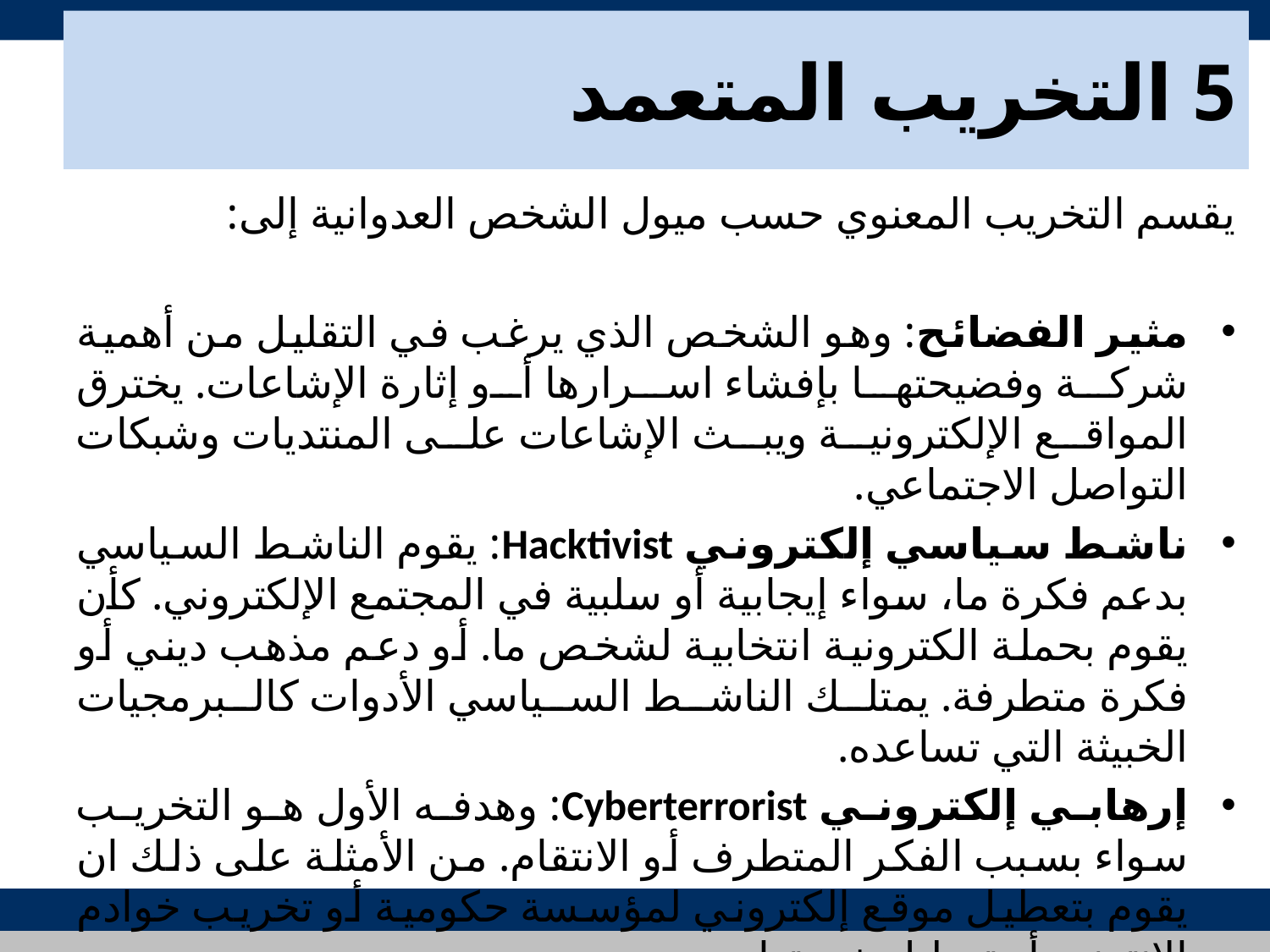

# 5 التخريب المتعمد
يقسم التخريب المعنوي حسب ميول الشخص العدوانية إلى:

مثير الفضائح: وهو الشخص الذي يرغب في التقليل من أهمية شركة وفضيحتها بإفشاء اسرارها أو إثارة الإشاعات. يخترق المواقع الإلكترونية ويبث الإشاعات على المنتديات وشبكات التواصل الاجتماعي.
ناشط سياسي إلكتروني Hacktivist: يقوم الناشط السياسي بدعم فكرة ما، سواء إيجابية أو سلبية في المجتمع الإلكتروني. كأن يقوم بحملة الكترونية انتخابية لشخص ما. أو دعم مذهب ديني أو فكرة متطرفة. يمتلك الناشط السياسي الأدوات كالبرمجيات الخبيثة التي تساعده.
إرهابي إلكتروني Cyberterrorist: وهدفه الأول هو التخريب سواء بسبب الفكر المتطرف أو الانتقام. من الأمثلة على ذلك ان يقوم بتعطيل موقع إلكتروني لمؤسسة حكومية أو تخريب خوادم الإنترنت أو تعطيل خدمتها.